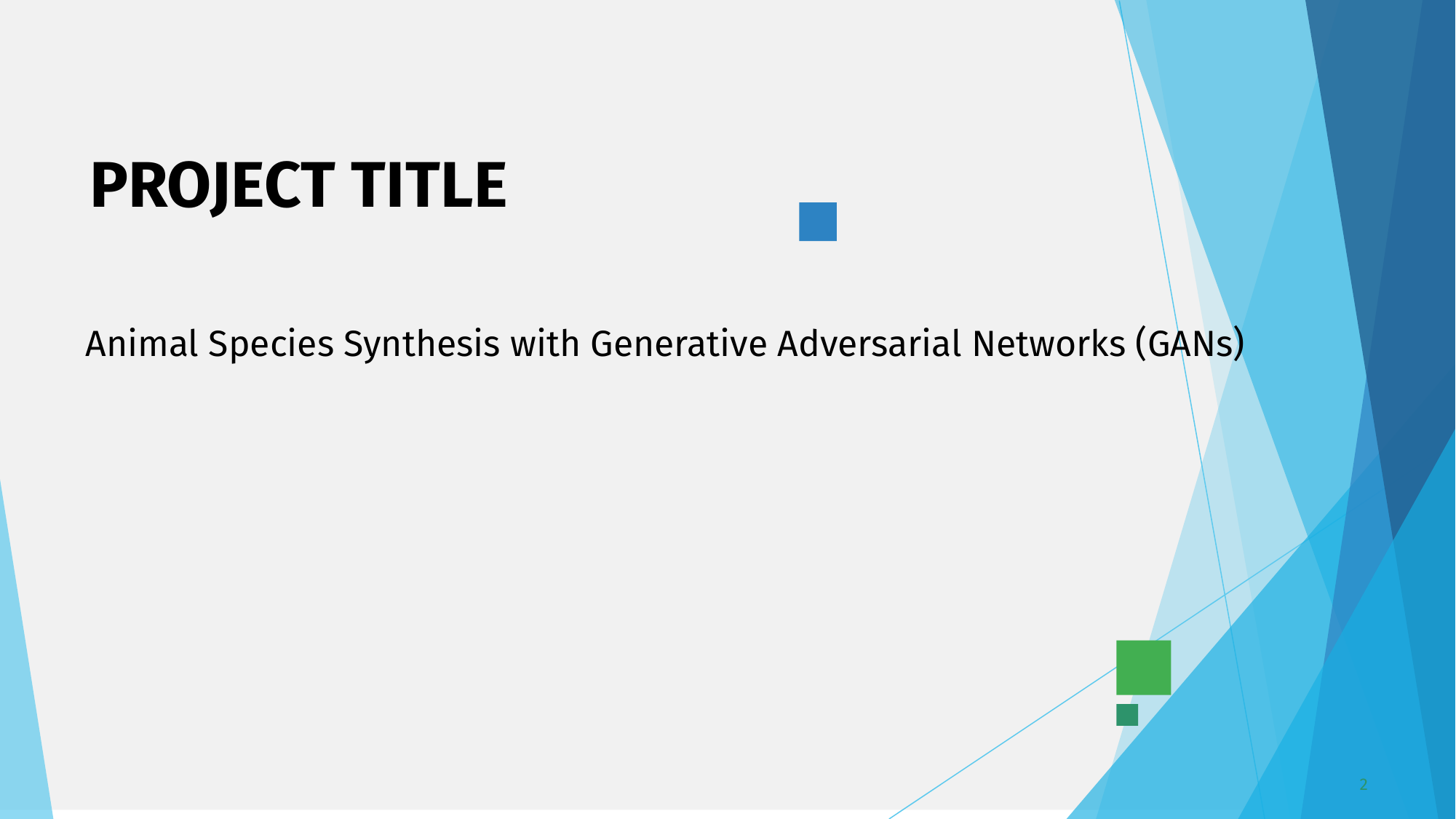

# PROJECT TITLE

Animal Species Synthesis with Generative Adversarial Networks (GANs)

2